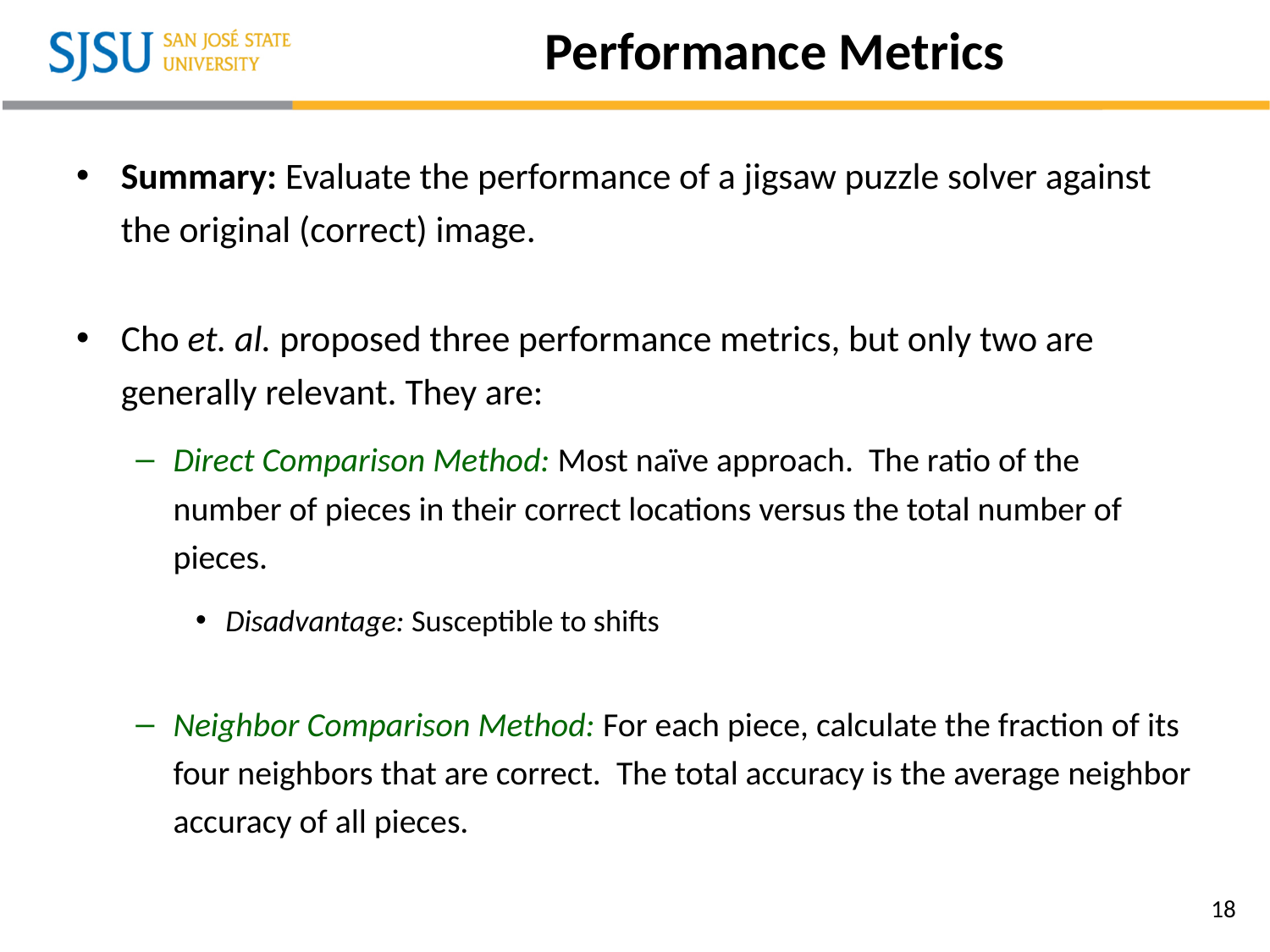

# Performance Metrics
Summary: Evaluate the performance of a jigsaw puzzle solver against the original (correct) image.

Cho et. al. proposed three performance metrics, but only two are generally relevant. They are:
Direct Comparison Method: Most naïve approach.  The ratio of the  number of pieces in their correct locations versus the total number of pieces.
Disadvantage: Susceptible to shifts

Neighbor Comparison Method: For each piece, calculate the fraction of its four neighbors that are correct.  The total accuracy is the average neighbor accuracy of all pieces.
18